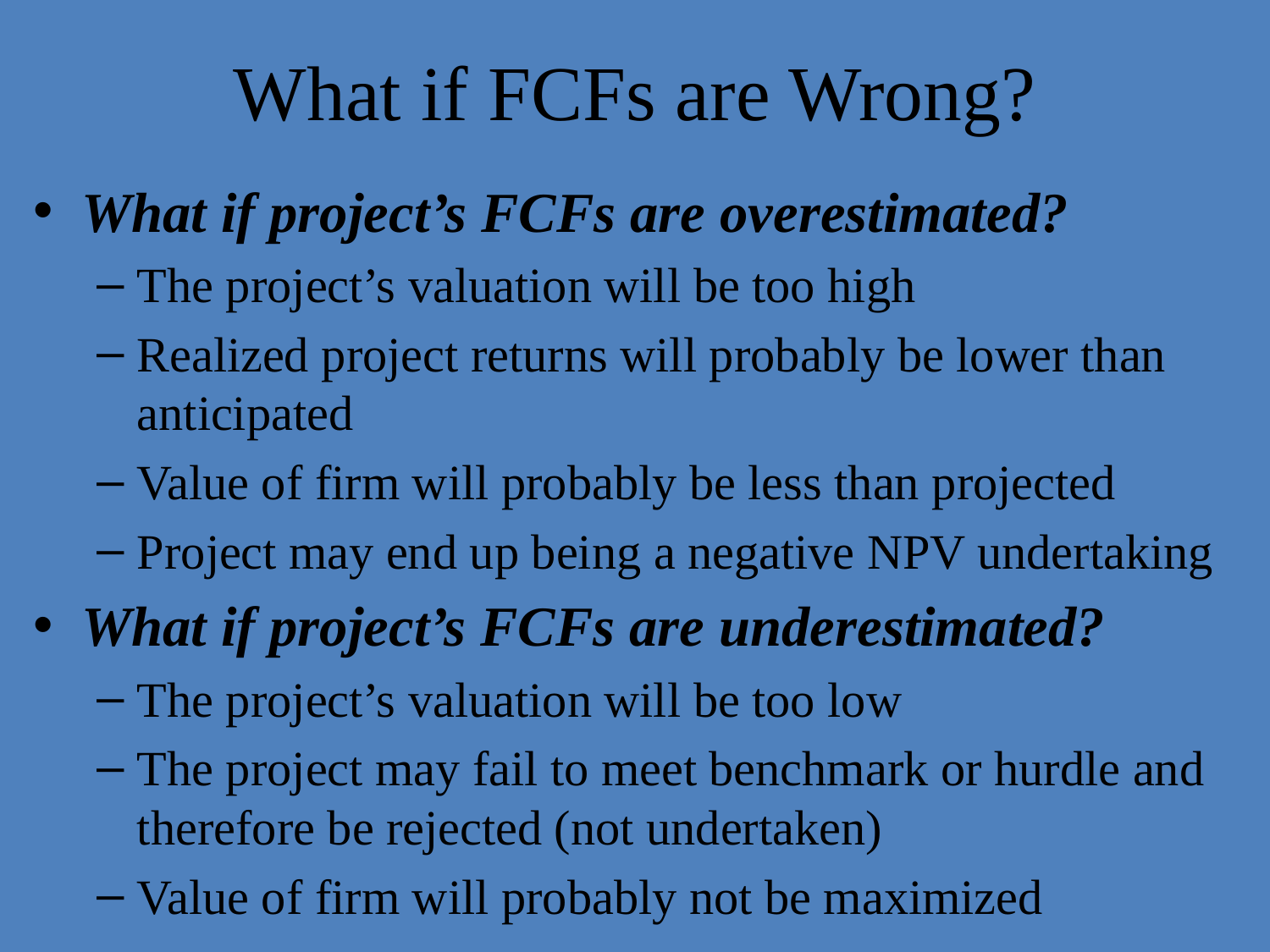

# What if FCFs are Wrong?
What if project’s FCFs are overestimated?
The project’s valuation will be too high
Realized project returns will probably be lower than anticipated
Value of firm will probably be less than projected
Project may end up being a negative NPV undertaking
What if project’s FCFs are underestimated?
The project’s valuation will be too low
The project may fail to meet benchmark or hurdle and therefore be rejected (not undertaken)
Value of firm will probably not be maximized